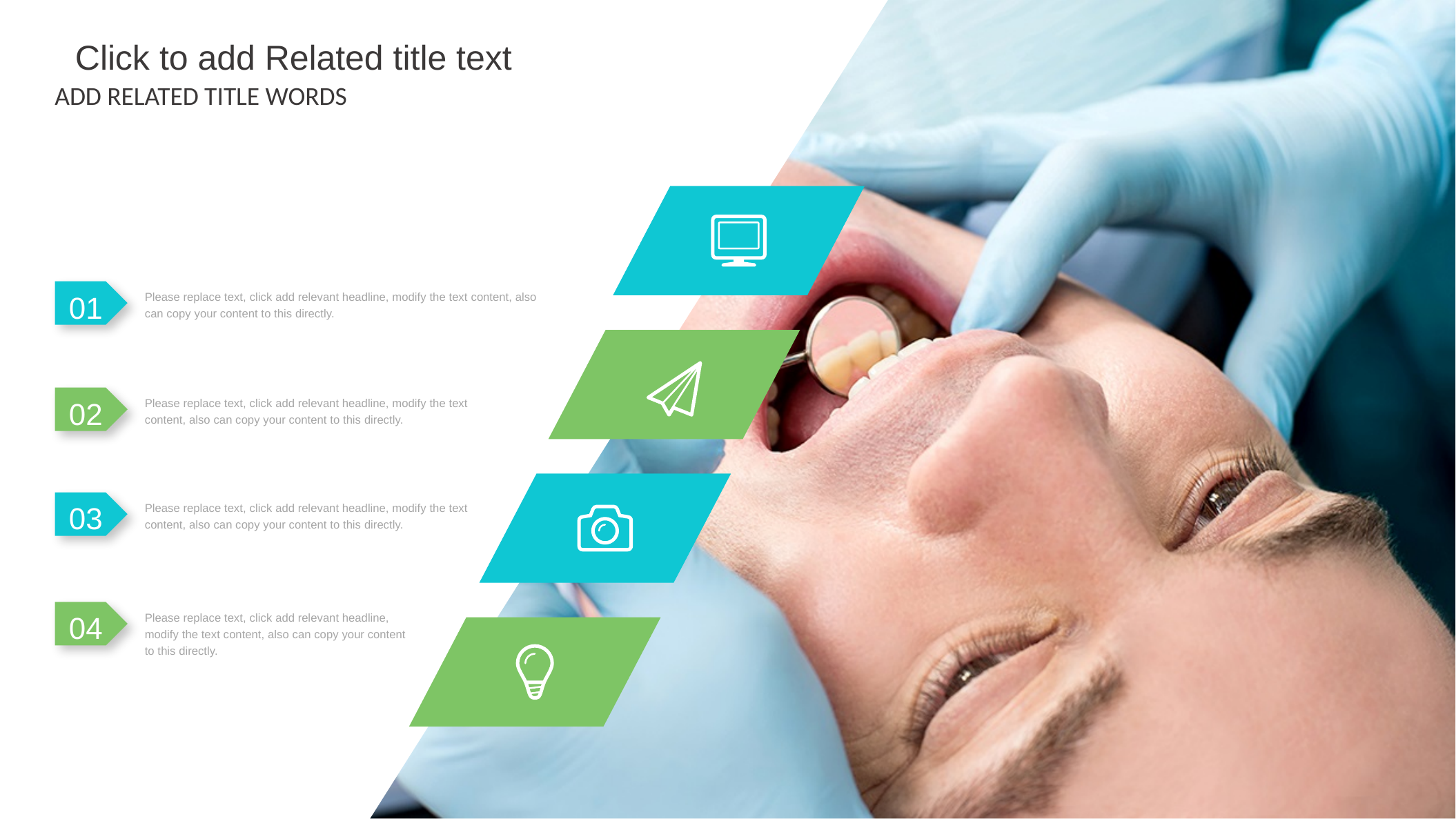

Click to add Related title text
ADD RELATED TITLE WORDS

01
Please replace text, click add relevant headline, modify the text content, also can copy your content to this directly.

02
Please replace text, click add relevant headline, modify the text content, also can copy your content to this directly.

03
Please replace text, click add relevant headline, modify the text content, also can copy your content to this directly.
04
Please replace text, click add relevant headline, modify the text content, also can copy your content to this directly.